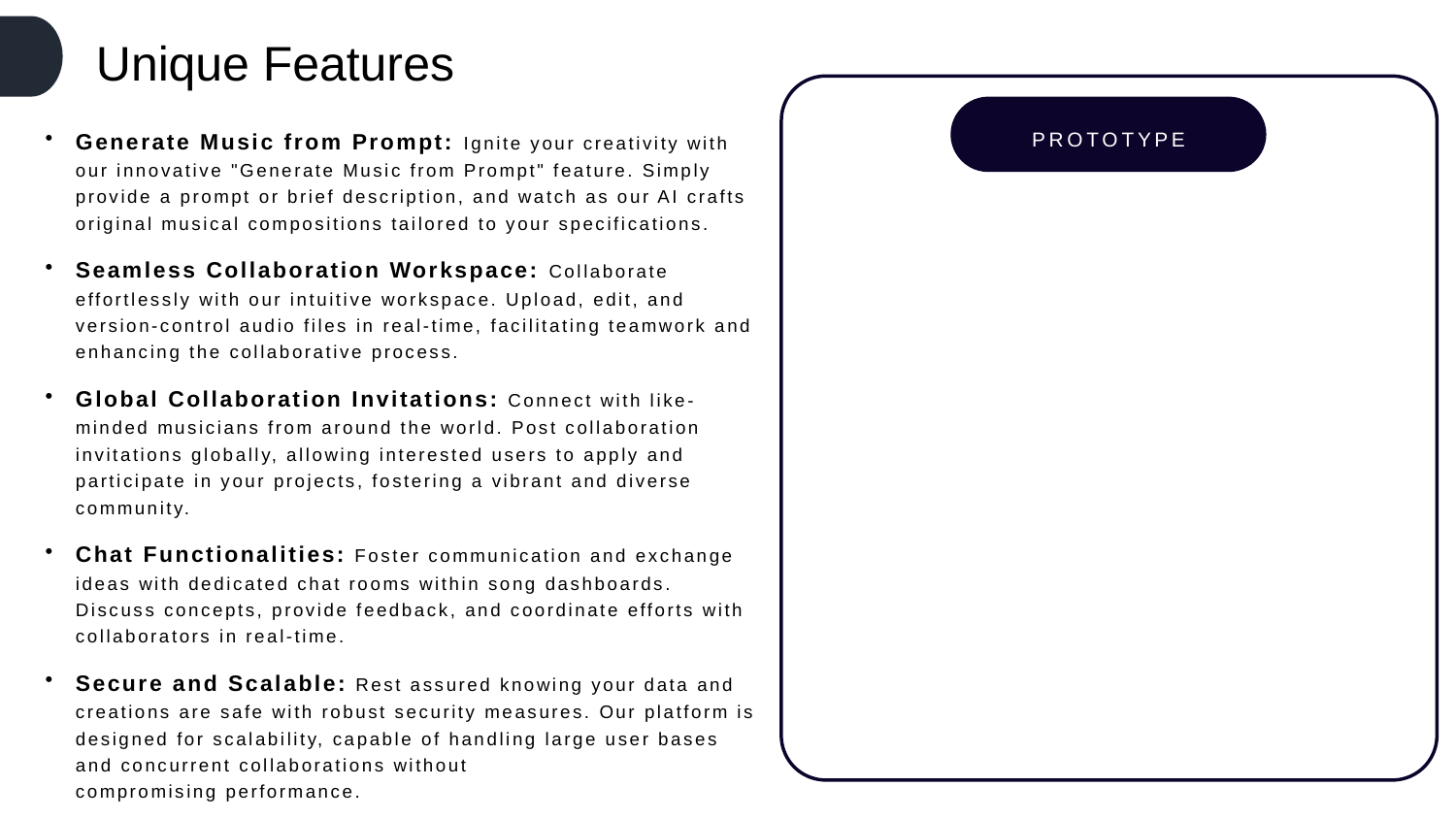

Unique Features

PROTOTYPE
Generate Music from Prompt: Ignite your creativity with our innovative "Generate Music from Prompt" feature. Simply provide a prompt or brief description, and watch as our AI crafts original musical compositions tailored to your specifications.

Seamless Collaboration Workspace: Collaborate effortlessly with our intuitive workspace. Upload, edit, and version-control audio files in real-time, facilitating teamwork and enhancing the collaborative process.

Global Collaboration Invitations: Connect with like-minded musicians from around the world. Post collaboration invitations globally, allowing interested users to apply and participate in your projects, fostering a vibrant and diverse community.

Chat Functionalities: Foster communication and exchange ideas with dedicated chat rooms within song dashboards. Discuss concepts, provide feedback, and coordinate efforts with collaborators in real-time.

Secure and Scalable: Rest assured knowing your data and creations are safe with robust security measures. Our platform is designed for scalability, capable of handling large user bases and concurrent collaborations without compromising performance.